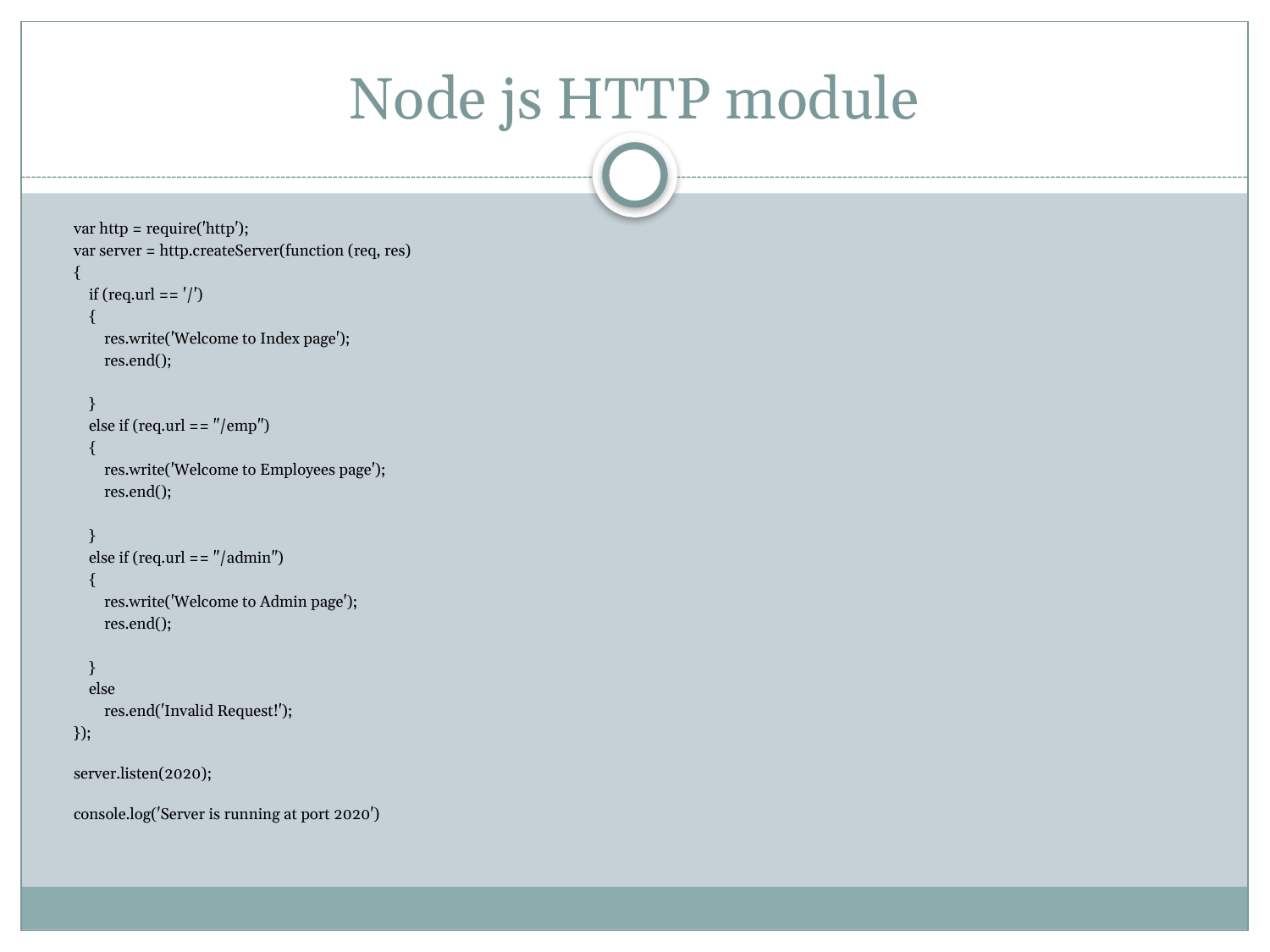

# Node js HTTP module
var http = require('http');
var server = http.createServer(function (req, res)
{
    if (req.url == '/')
    {
        res.write('Welcome to Index page');
        res.end();

    }
    else if (req.url == "/emp")
    {
        res.write('Welcome to Employees page');
        res.end();

    }
    else if (req.url == "/admin")
    {
        res.write('Welcome to Admin page');
        res.end();

    }
    else
        res.end('Invalid Request!');
});
server.listen(2020);
console.log('Server is running at port 2020')